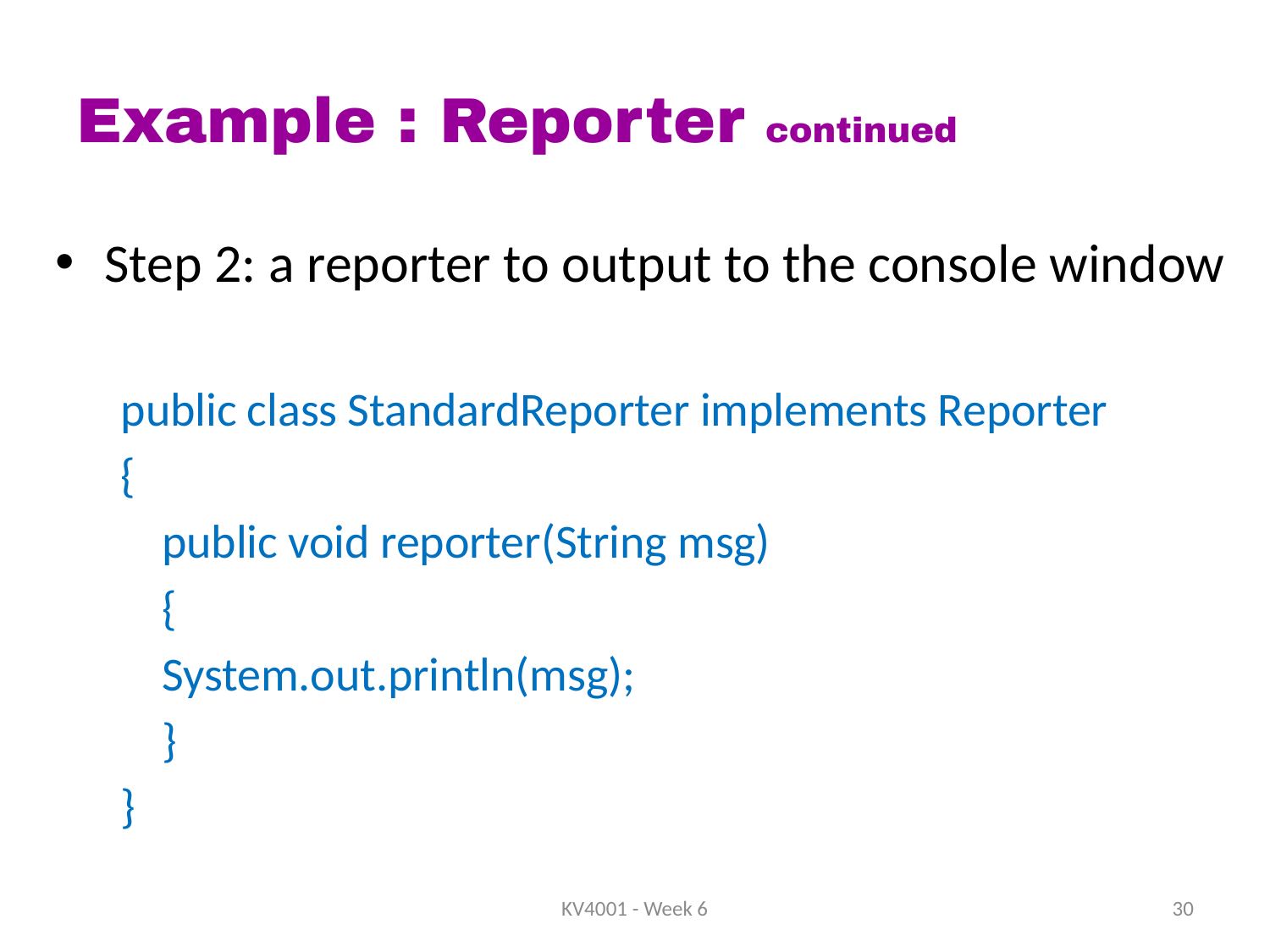

# Example : Reporter continued
Step 2: a reporter to output to the console window

public class StandardReporter implements Reporter
{
	public void reporter(String msg)
	{
		System.out.println(msg);
	}
}
KV4001 - Week 6
30